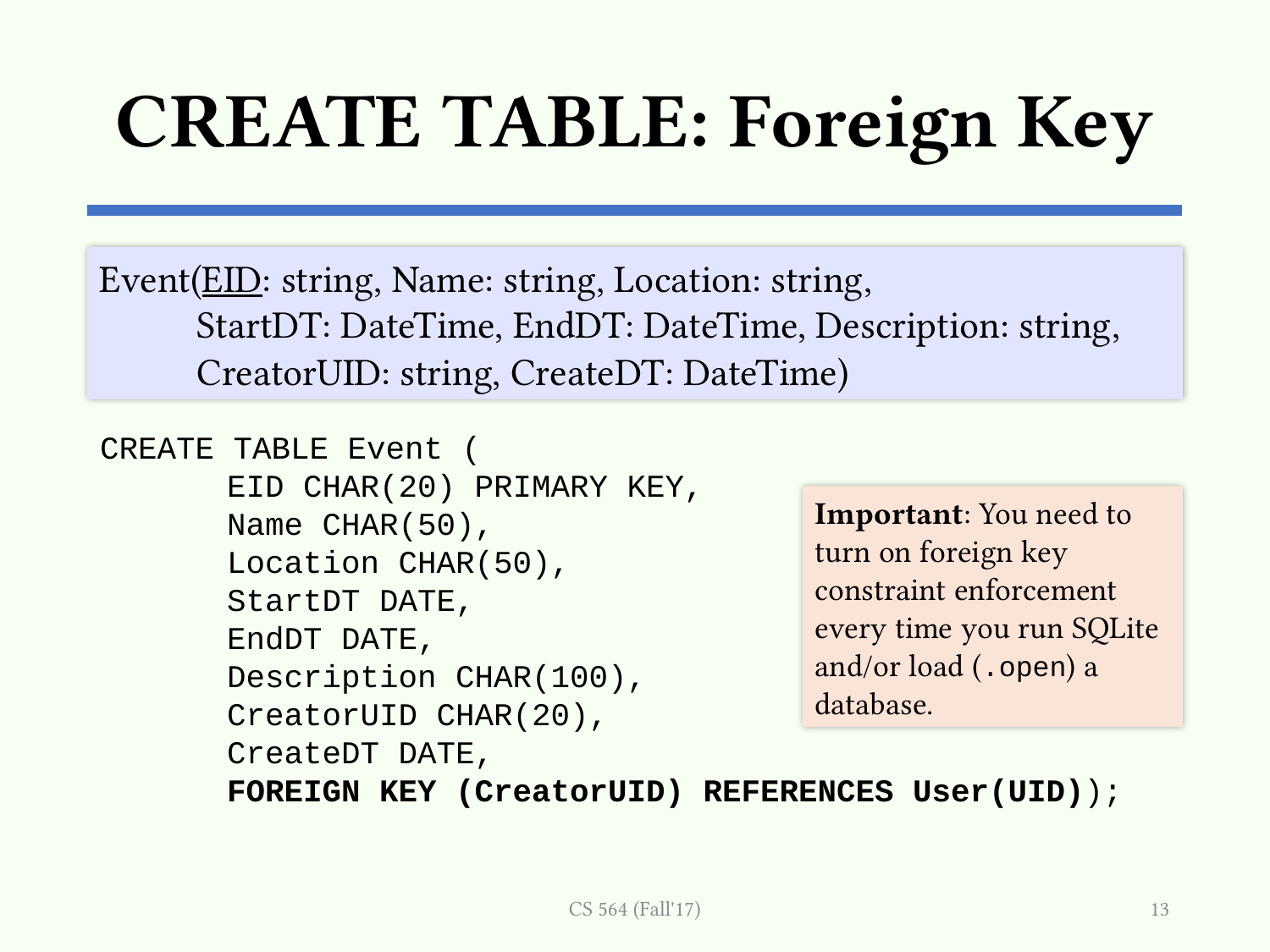

# CREATE TABLE: Foreign Key
Event(EID: string, Name: string, Location: string,
          StartDT: DateTime, EndDT: DateTime, Description: string,
          CreatorUID: string, CreateDT: DateTime)
CREATE TABLE Event (
	EID CHAR(20) PRIMARY KEY,
	Name CHAR(50),
	Location CHAR(50),
	StartDT DATE,
	EndDT DATE,
	Description CHAR(100),
	CreatorUID CHAR(20),
	CreateDT DATE,
	FOREIGN KEY (CreatorUID) REFERENCES User(UID));
Important: You need to turn on foreign key constraint enforcement every time you run SQLite and/or load (.open) a database.
CS 564 (Fall'17)
13